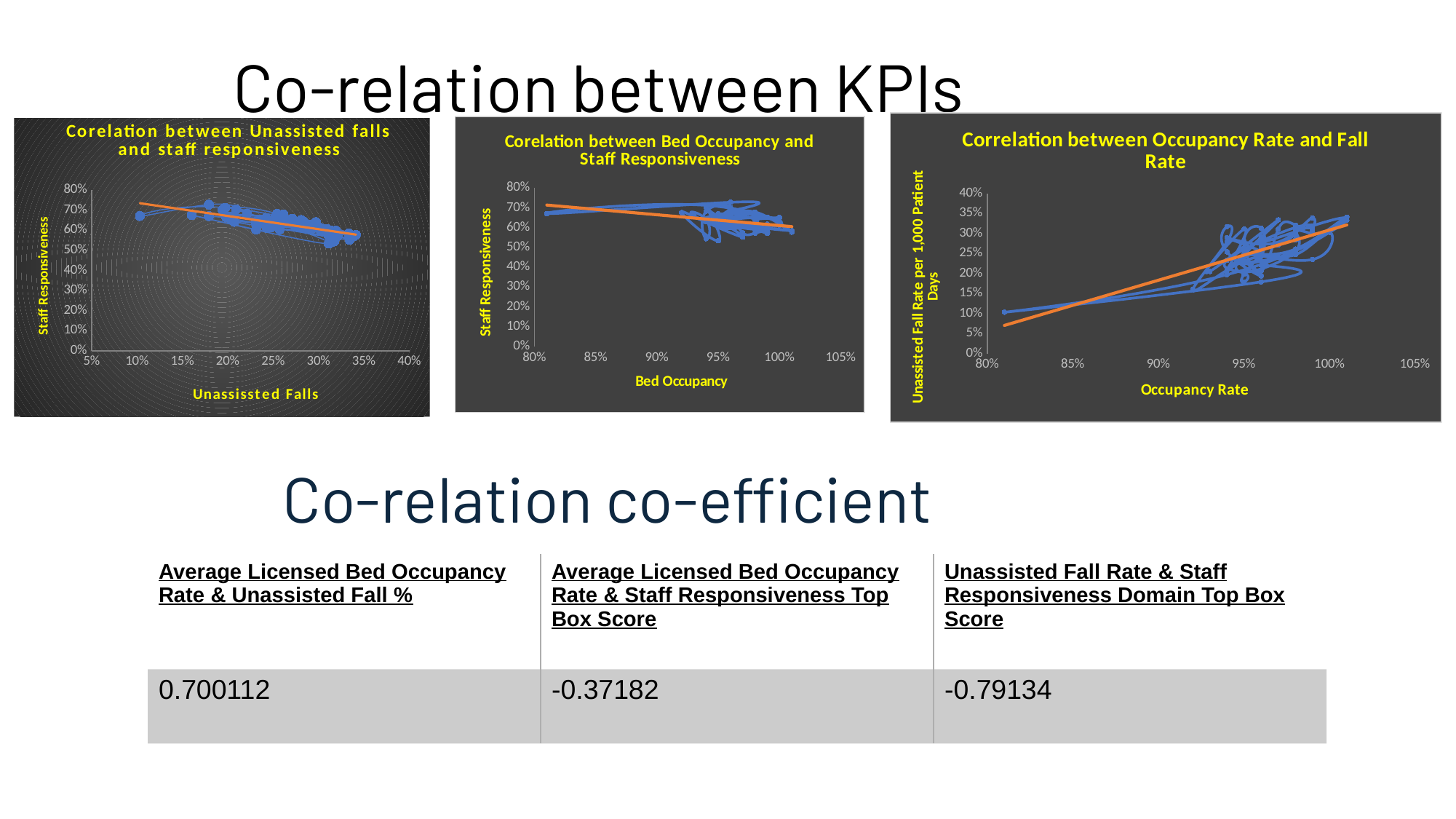

# Co-relation between KPIs

### Chart: Correlation between Occupancy Rate and Fall Rate

| Category | Unassisted Fall % |
|---|---|

### Chart: Corelation between Bed Occupancy and Staff Responsiveness

| Category | Staff Responsiveness Domain Top Box Score % |
|---|---|

### Chart: Corelation between Unassisted falls and staff responsiveness

| Category | Staff Responsiveness Domain Top Box Score % |
|---|---|
Co-relation co-efficient
| Average Licensed Bed Occupancy Rate & Unassisted Fall % | Average Licensed Bed Occupancy Rate & Staff Responsiveness Top Box Score | Unassisted Fall Rate & Staff Responsiveness Domain Top Box Score |
| --- | --- | --- |
| 0.700112 | -0.37182 | -0.79134 |